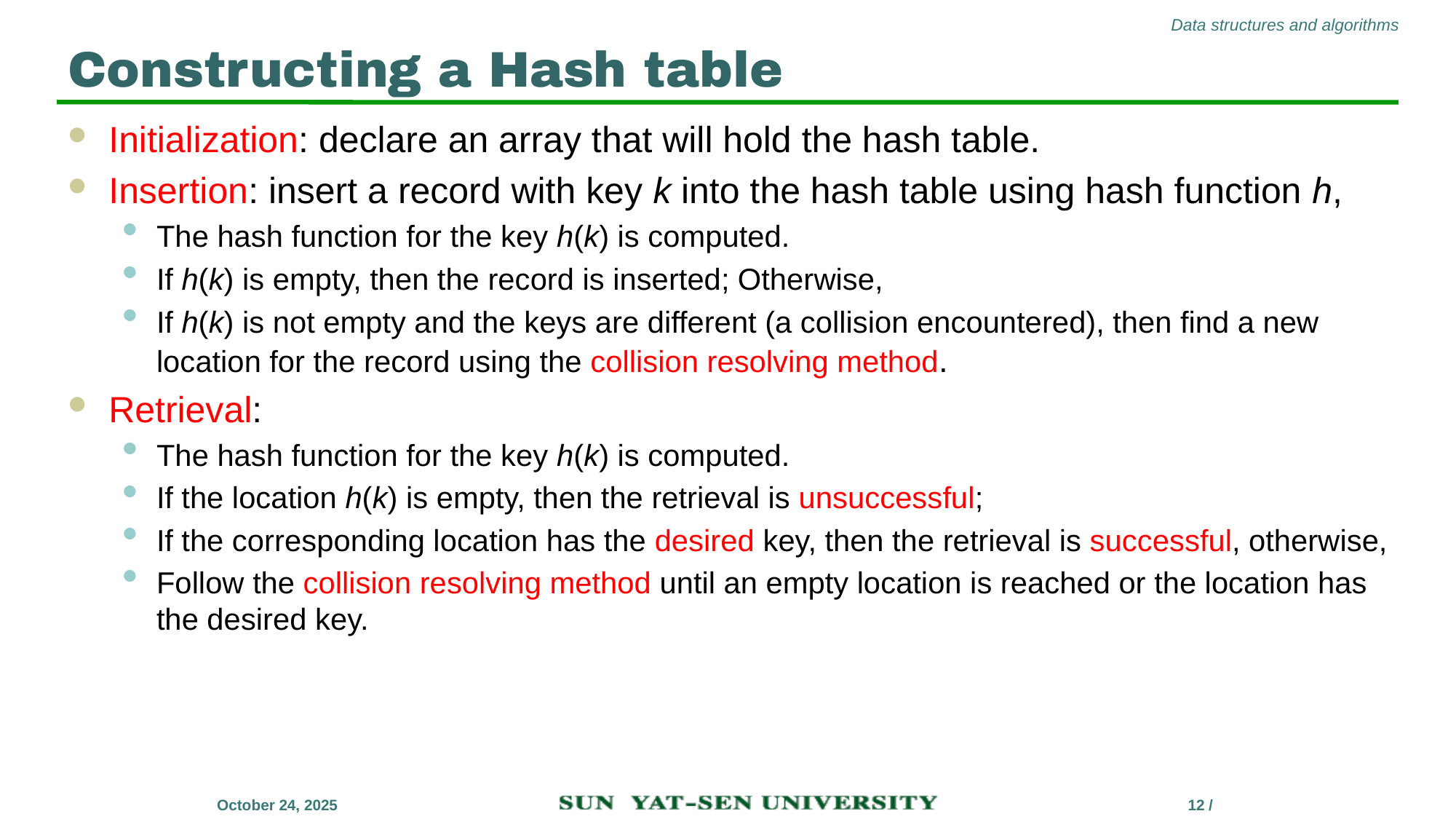

# Constructing a Hash table
Initialization: declare an array that will hold the hash table.
Insertion: insert a record with key k into the hash table using hash function h,
The hash function for the key h(k) is computed.
If h(k) is empty, then the record is inserted; Otherwise,
If h(k) is not empty and the keys are different (a collision encountered), then find a new location for the record using the collision resolving method.
Retrieval:
The hash function for the key h(k) is computed.
If the location h(k) is empty, then the retrieval is unsuccessful;
If the corresponding location has the desired key, then the retrieval is successful, otherwise,
Follow the collision resolving method until an empty location is reached or the location has the desired key.